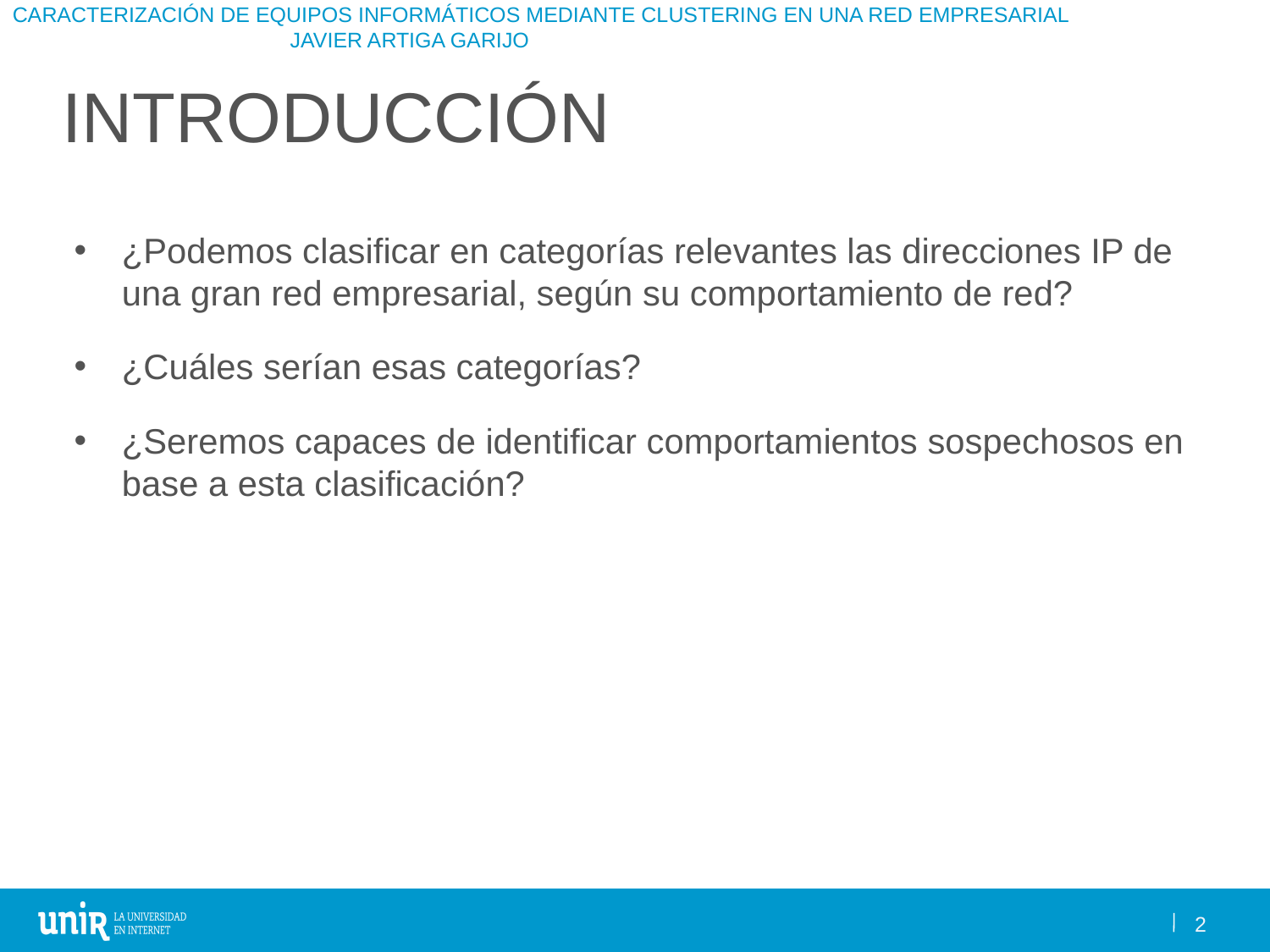

# Introducción
¿Podemos clasificar en categorías relevantes las direcciones IP de una gran red empresarial, según su comportamiento de red?
¿Cuáles serían esas categorías?
¿Seremos capaces de identificar comportamientos sospechosos en base a esta clasificación?

2